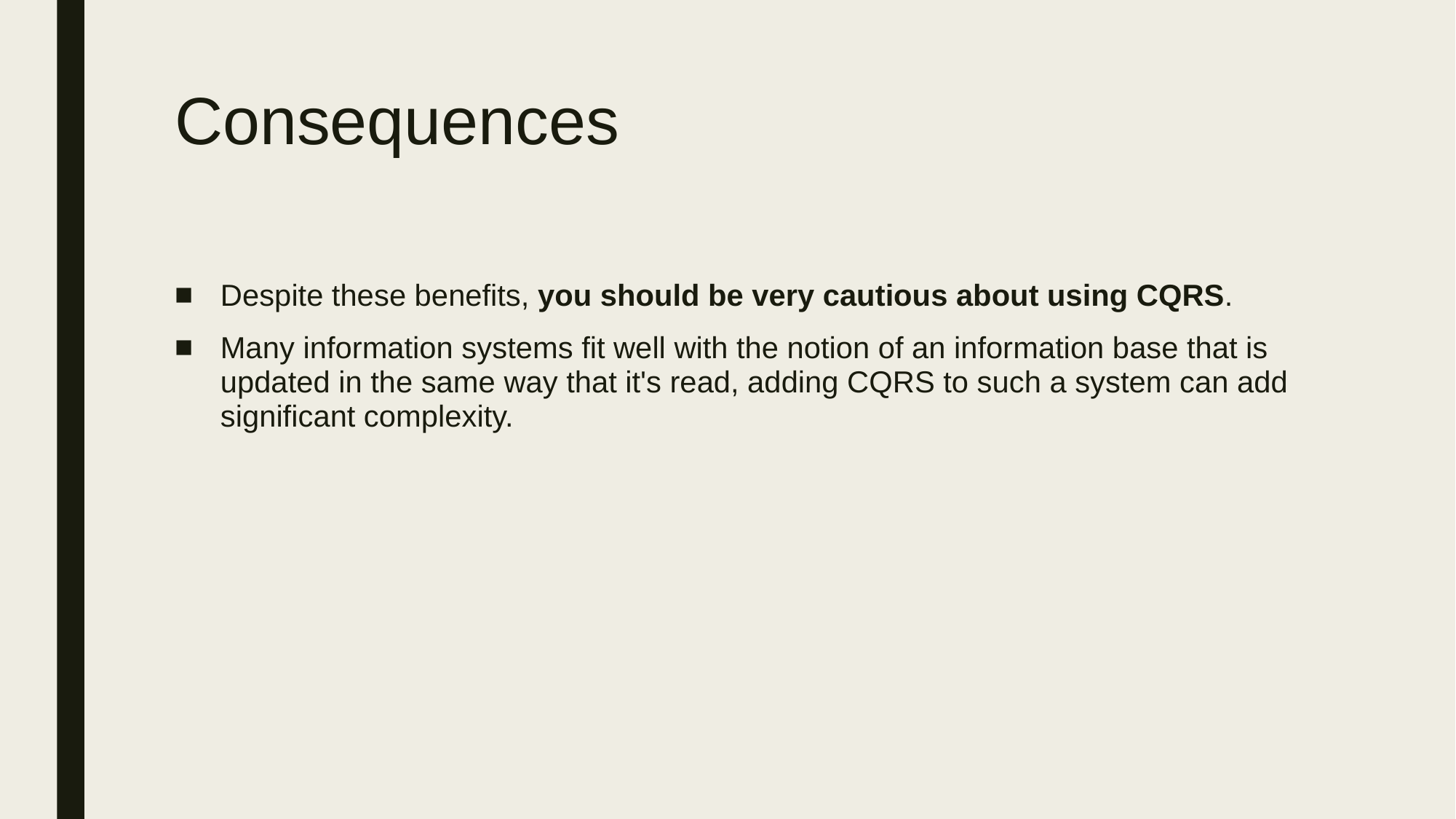

# Consequences
Despite these benefits, you should be very cautious about using CQRS.
Many information systems fit well with the notion of an information base that is updated in the same way that it's read, adding CQRS to such a system can add significant complexity.